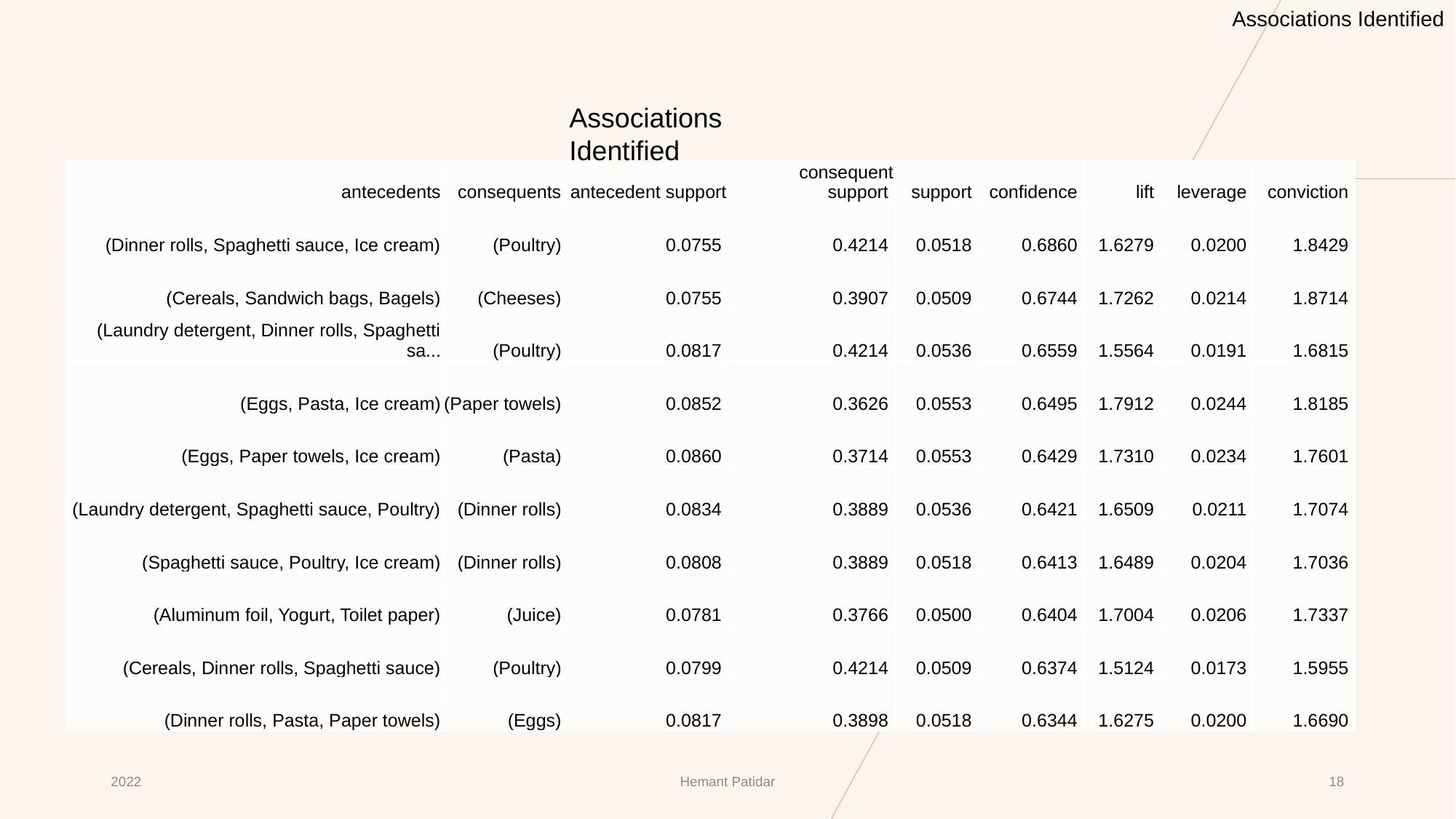

Associations Identified
Associations Identified
| antecedents | consequents | antecedent support | consequent support | support | confidence | lift | leverage | conviction |
| --- | --- | --- | --- | --- | --- | --- | --- | --- |
| (Dinner rolls, Spaghetti sauce, Ice cream) | (Poultry) | 0.0755 | 0.4214 | 0.0518 | 0.6860 | 1.6279 | 0.0200 | 1.8429 |
| (Cereals, Sandwich bags, Bagels) | (Cheeses) | 0.0755 | 0.3907 | 0.0509 | 0.6744 | 1.7262 | 0.0214 | 1.8714 |
| (Laundry detergent, Dinner rolls, Spaghetti sa... | (Poultry) | 0.0817 | 0.4214 | 0.0536 | 0.6559 | 1.5564 | 0.0191 | 1.6815 |
| (Eggs, Pasta, Ice cream) | (Paper towels) | 0.0852 | 0.3626 | 0.0553 | 0.6495 | 1.7912 | 0.0244 | 1.8185 |
| (Eggs, Paper towels, Ice cream) | (Pasta) | 0.0860 | 0.3714 | 0.0553 | 0.6429 | 1.7310 | 0.0234 | 1.7601 |
| (Laundry detergent, Spaghetti sauce, Poultry) | (Dinner rolls) | 0.0834 | 0.3889 | 0.0536 | 0.6421 | 1.6509 | 0.0211 | 1.7074 |
| (Spaghetti sauce, Poultry, Ice cream) | (Dinner rolls) | 0.0808 | 0.3889 | 0.0518 | 0.6413 | 1.6489 | 0.0204 | 1.7036 |
| (Aluminum foil, Yogurt, Toilet paper) | (Juice) | 0.0781 | 0.3766 | 0.0500 | 0.6404 | 1.7004 | 0.0206 | 1.7337 |
| (Cereals, Dinner rolls, Spaghetti sauce) | (Poultry) | 0.0799 | 0.4214 | 0.0509 | 0.6374 | 1.5124 | 0.0173 | 1.5955 |
| (Dinner rolls, Pasta, Paper towels) | (Eggs) | 0.0817 | 0.3898 | 0.0518 | 0.6344 | 1.6275 | 0.0200 | 1.6690 |
2022
Hemant Patidar
18